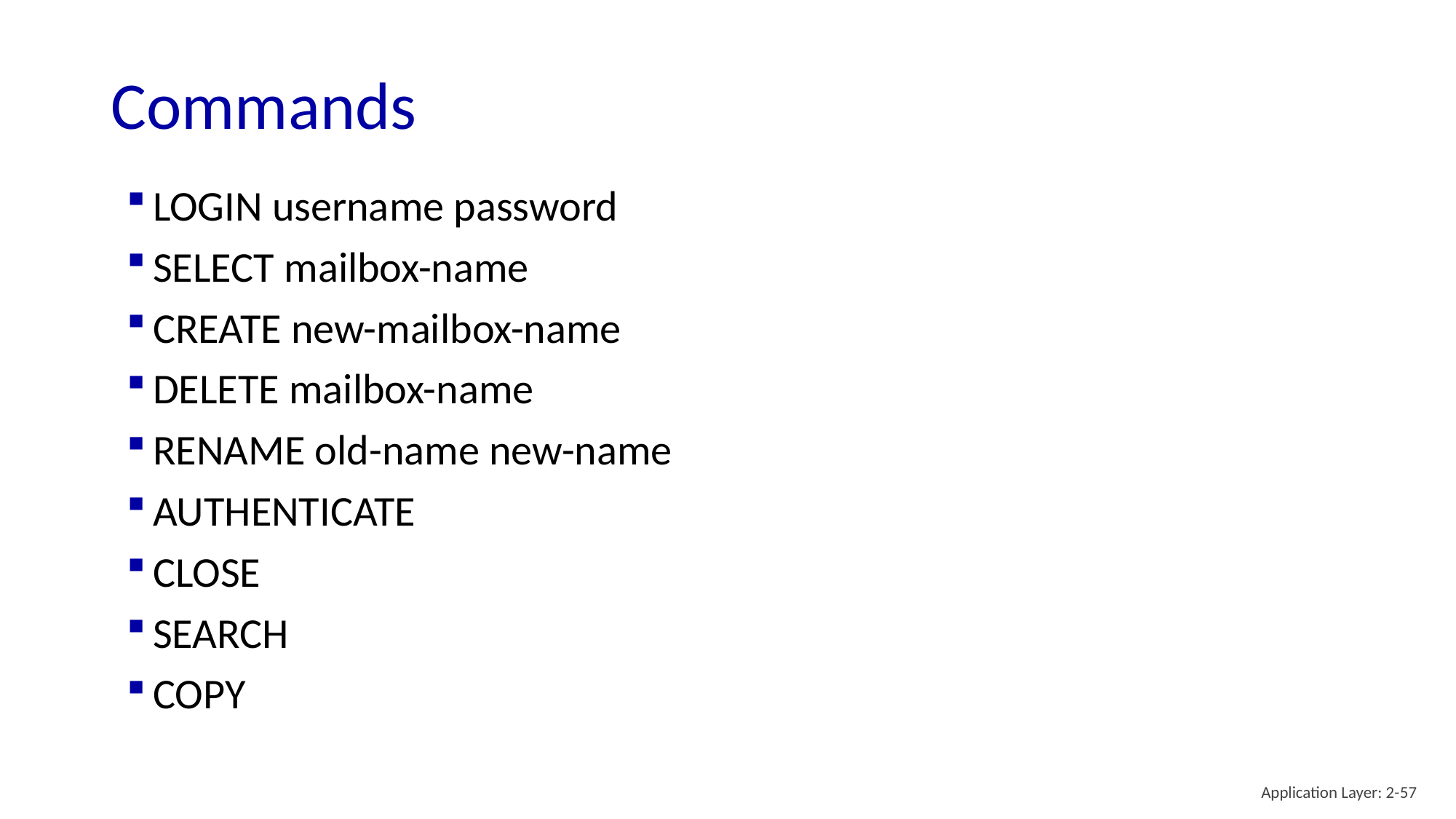

# Commands
LOGIN username password
SELECT mailbox-name
CREATE new-mailbox-name
DELETE mailbox-name
RENAME old-name new-name
AUTHENTICATE
CLOSE
SEARCH
COPY
Application Layer: 2-57